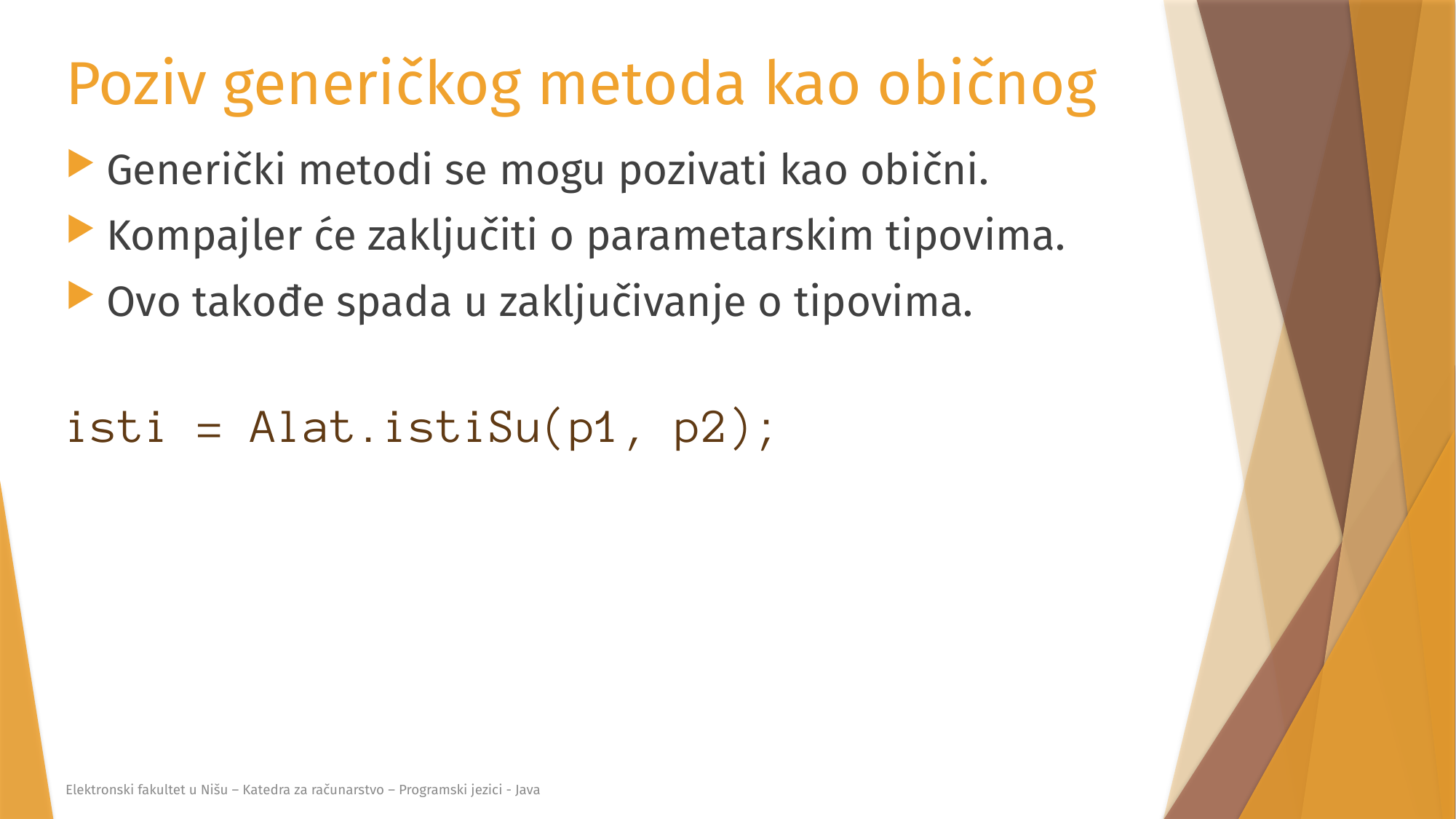

# Poziv generičkog metoda kao običnog
Generički metodi se mogu pozivati kao obični.
Kompajler će zaključiti o parametarskim tipovima.
Ovo takođe spada u zaključivanje o tipovima.

isti = Alat.istiSu(p1, p2);

Elektronski fakultet u Nišu – Katedra za računarstvo – Programski jezici - Java